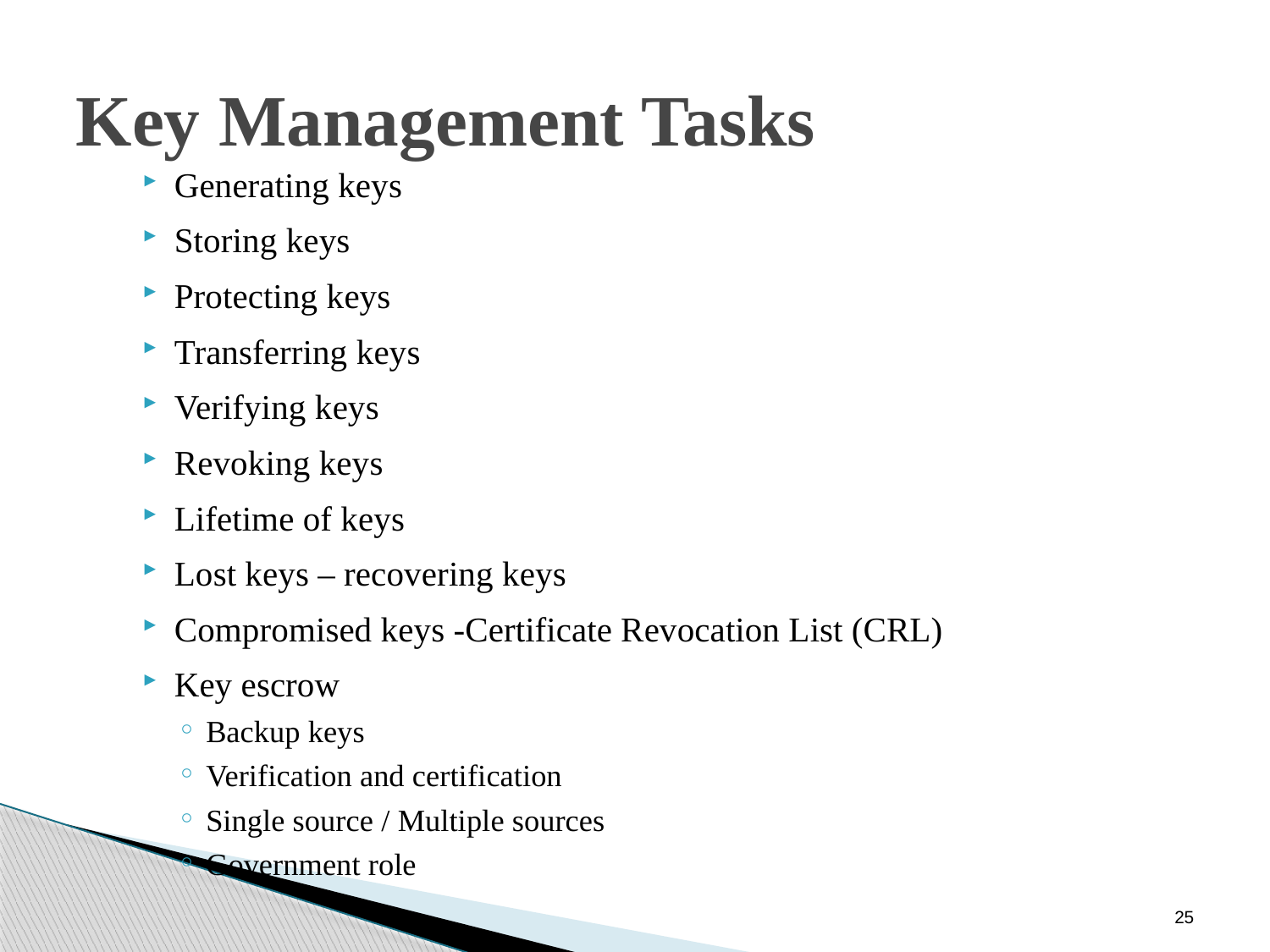

# Key Management Tasks
Generating keys
Storing keys
Protecting keys
Transferring keys
Verifying keys
Revoking keys
Lifetime of keys
Lost keys – recovering keys
Compromised keys -Certificate Revocation List (CRL)
Key escrow
Backup keys
Verification and certification
Single source / Multiple sources
Government role

25